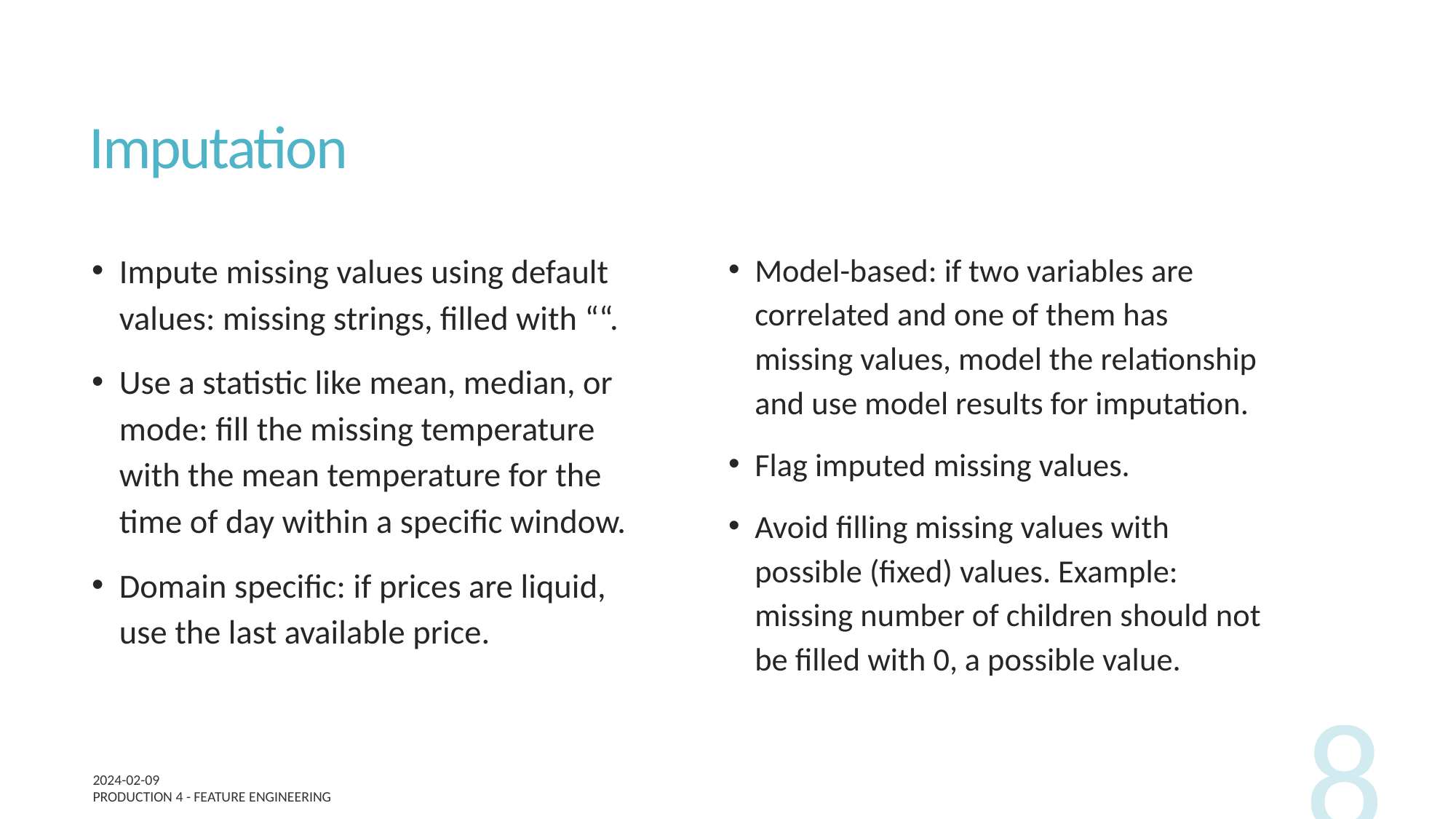

# Imputation
Impute missing values using default values: missing strings, filled with ““.
Use a statistic like mean, median, or mode: fill the missing temperature with the mean temperature for the time of day within a specific window.
Domain specific: if prices are liquid, use the last available price.
Model-based: if two variables are correlated and one of them has missing values, model the relationship and use model results for imputation.
Flag imputed missing values.
Avoid filling missing values with possible (fixed) values. Example: missing number of children should not be filled with 0, a possible value.
8
2024-02-09
Production 4 - Feature Engineering